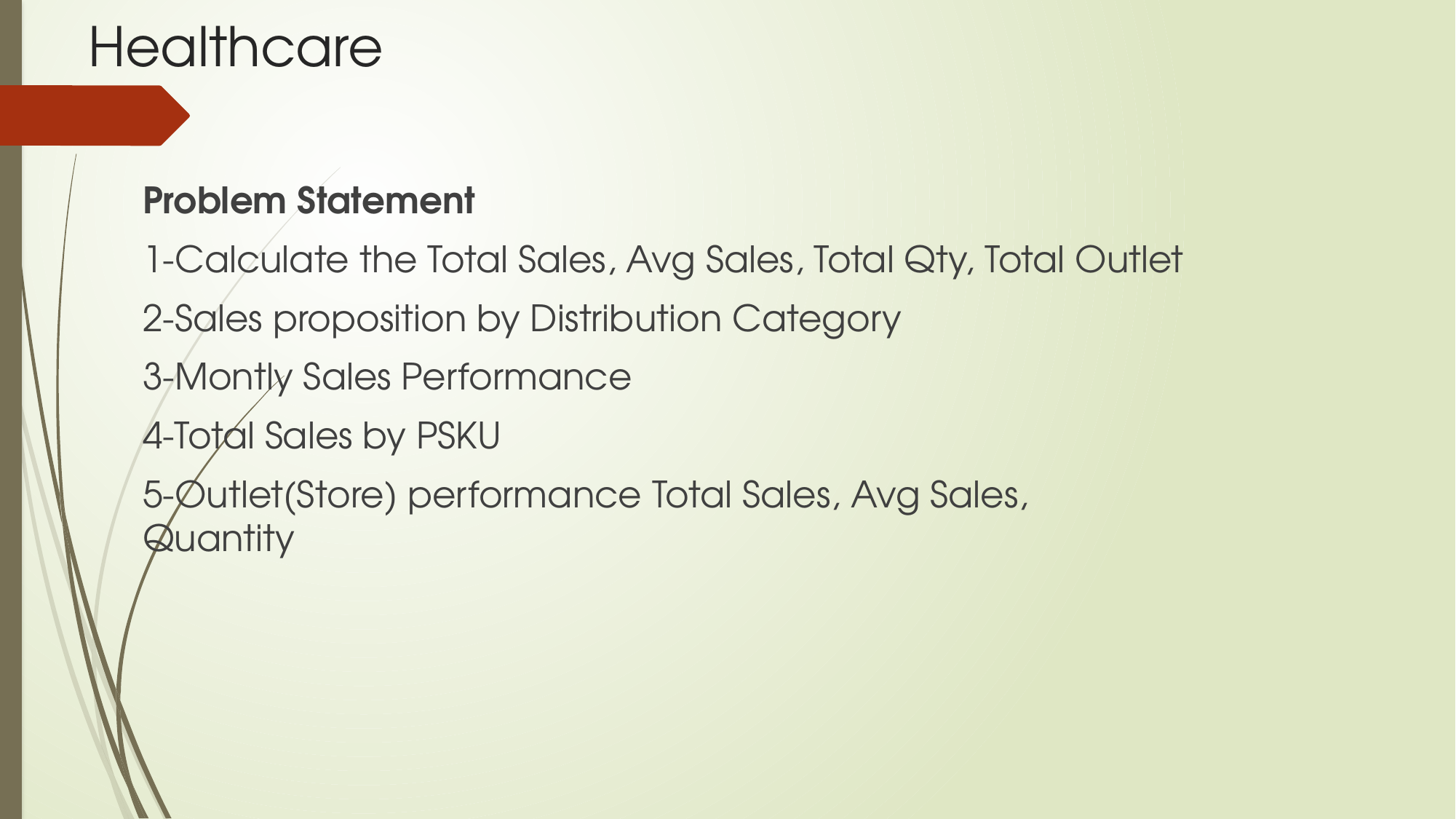

# Healthcare
Problem Statement
1-Calculate the Total Sales, Avg Sales, Total Qty, Total Outlet
2-Sales proposition by Distribution Category
3-Montly Sales Performance
4-Total Sales by PSKU
5-Outlet(Store) performance Total Sales, Avg Sales, Quantity